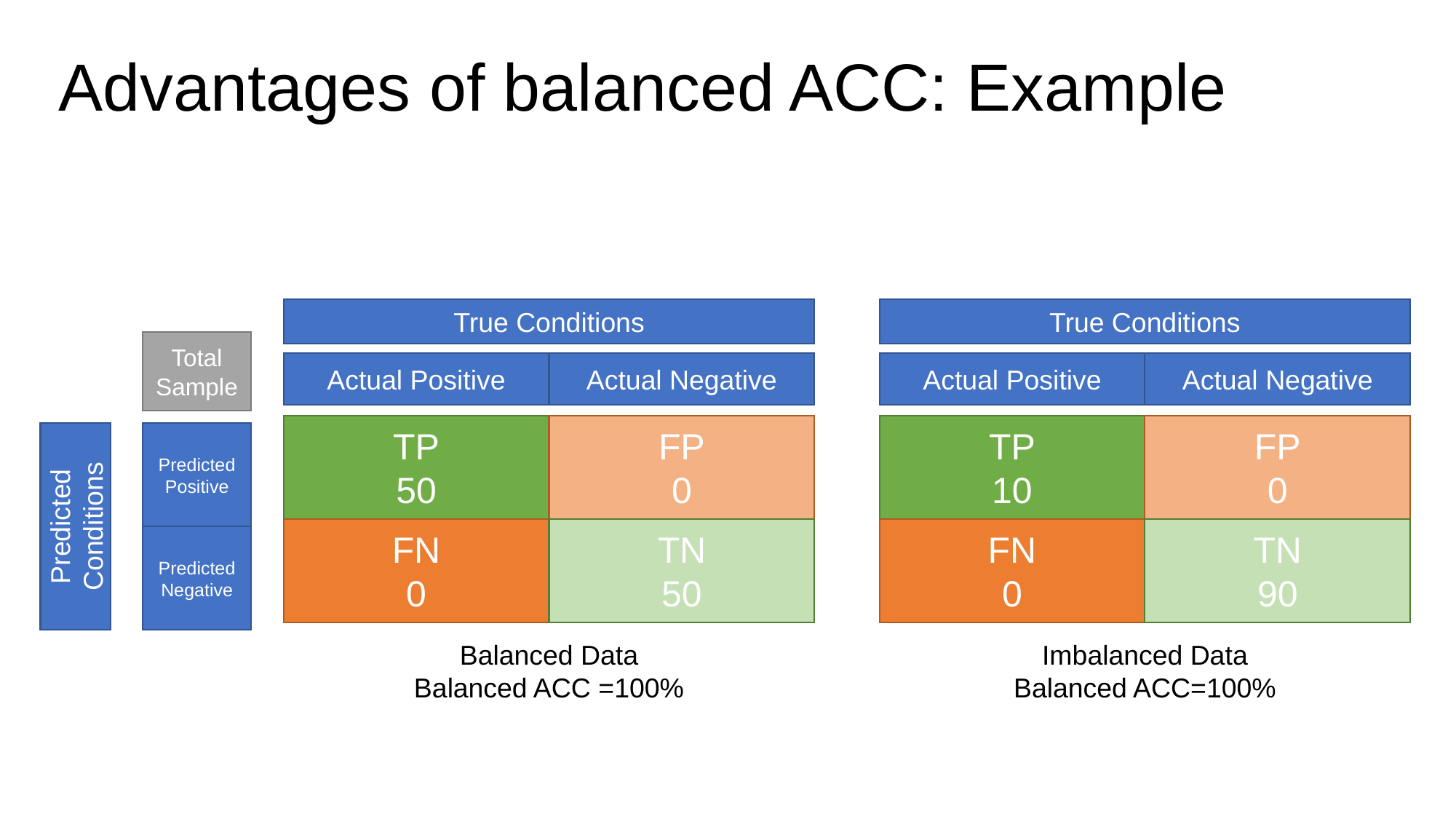

Advantages of balanced ACC: Example
True Conditions
True Conditions
Total Sample
Actual Positive
Actual Negative
Actual Positive
Actual Negative
TP
50
FP
0
TP
10
FP
0
Predicted Positive
Predicted Conditions
FN
0
TN
50
FN
0
TN
90
Predicted Negative
Balanced Data
Balanced ACC =100%
Imbalanced Data
Balanced ACC=100%